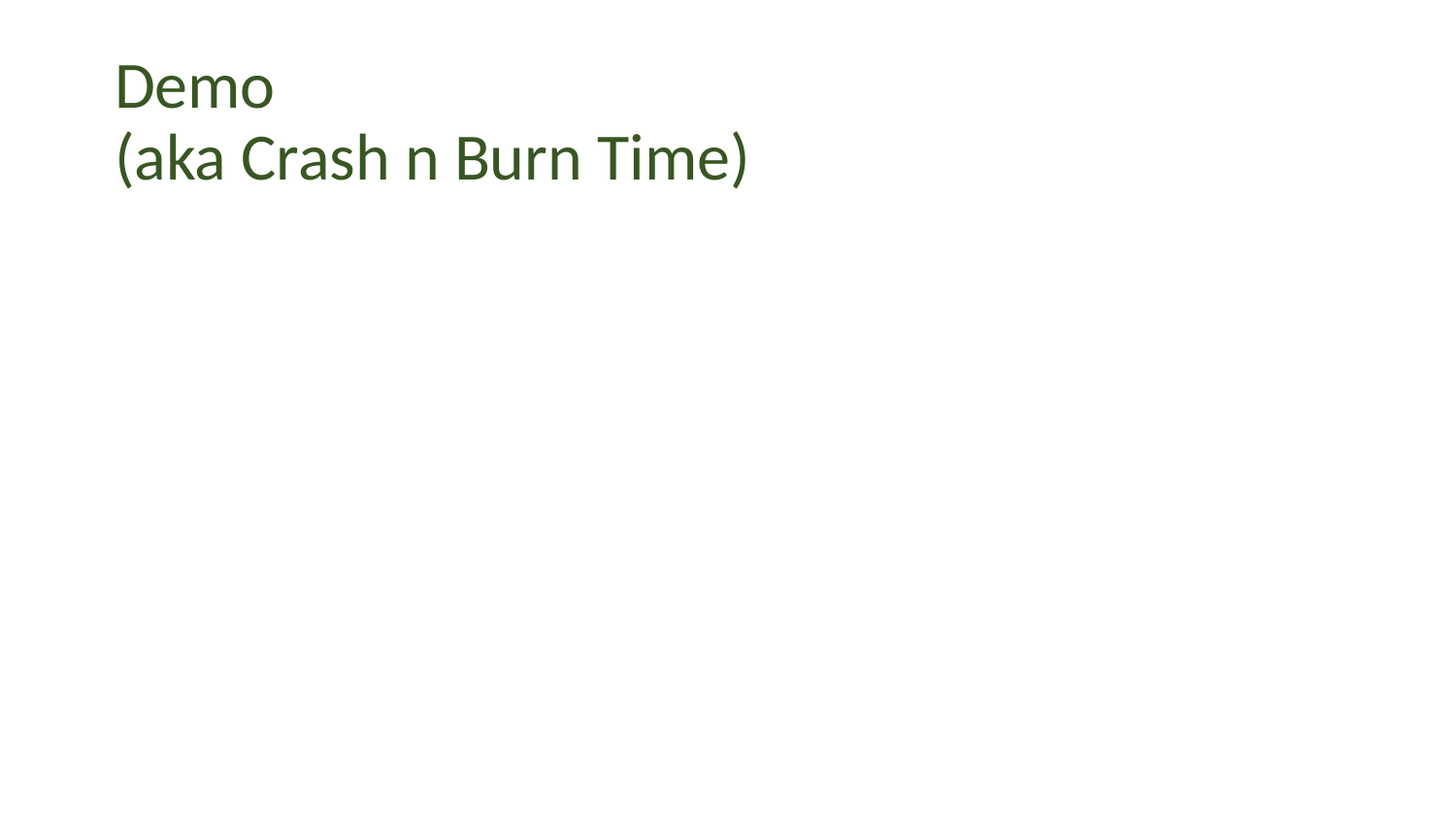

# Demo (aka Crash n Burn Time)